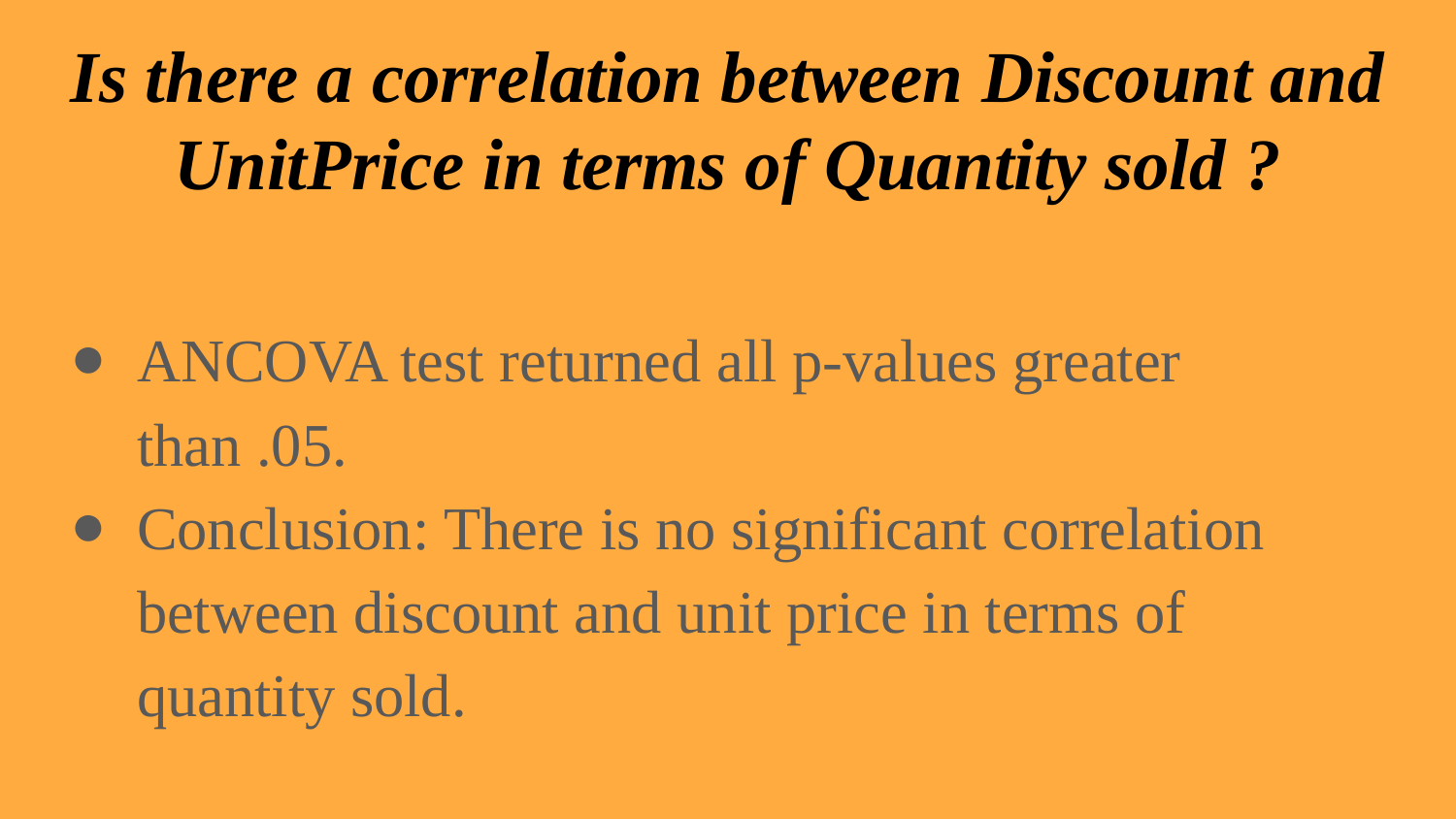

# Is there a correlation between Discount and UnitPrice in terms of Quantity sold ?
ANCOVA test returned all p-values greater than .05.
Conclusion: There is no significant correlation between discount and unit price in terms of quantity sold.